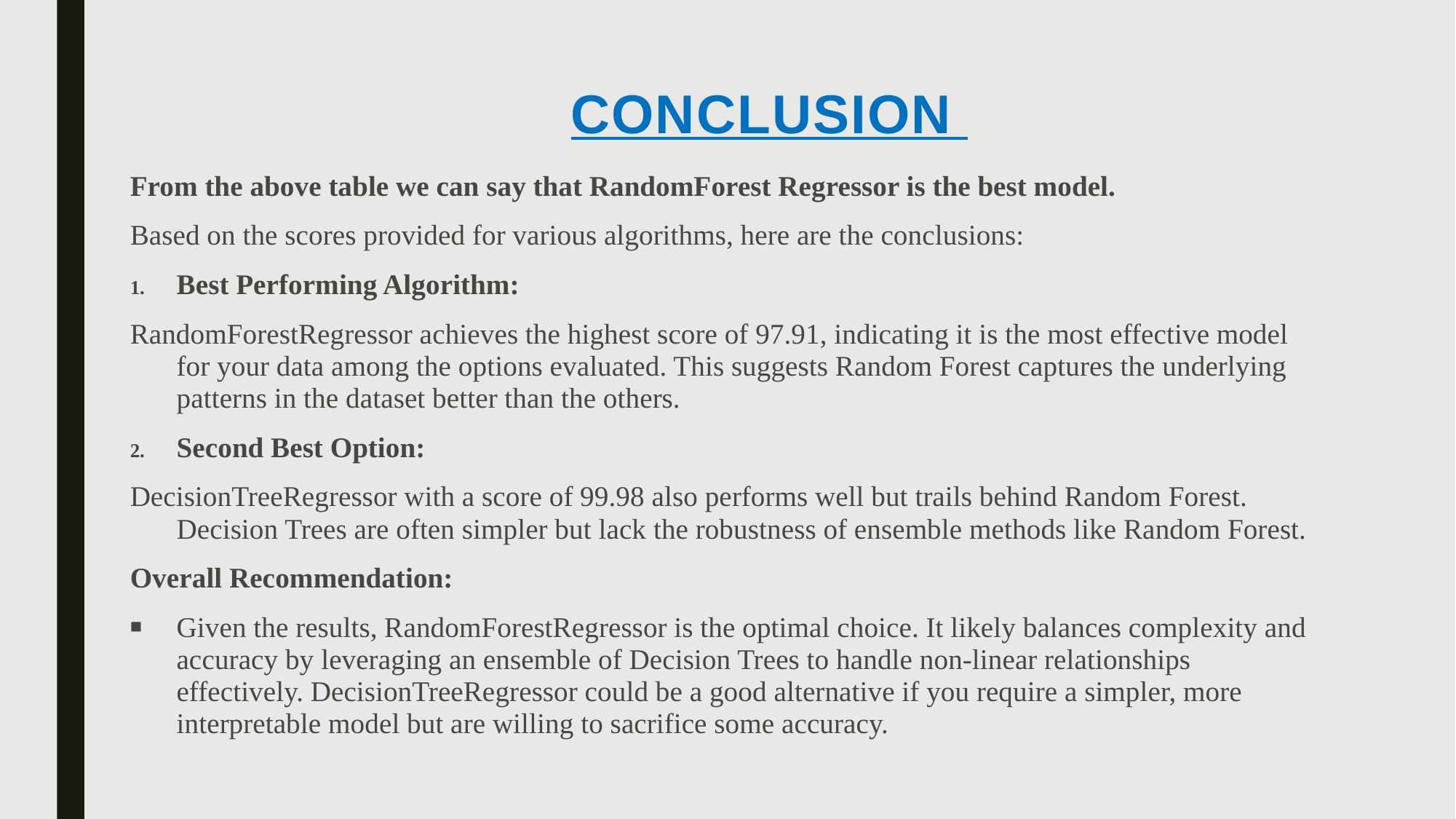

# Conclusion
From the above table we can say that RandomForest Regressor is the best model.
Based on the scores provided for various algorithms, here are the conclusions:
Best Performing Algorithm:
RandomForestRegressor achieves the highest score of 97.91, indicating it is the most effective model for your data among the options evaluated. This suggests Random Forest captures the underlying patterns in the dataset better than the others.
Second Best Option:
DecisionTreeRegressor with a score of 99.98 also performs well but trails behind Random Forest. Decision Trees are often simpler but lack the robustness of ensemble methods like Random Forest.
Overall Recommendation:
Given the results, RandomForestRegressor is the optimal choice. It likely balances complexity and accuracy by leveraging an ensemble of Decision Trees to handle non-linear relationships effectively. DecisionTreeRegressor could be a good alternative if you require a simpler, more interpretable model but are willing to sacrifice some accuracy.